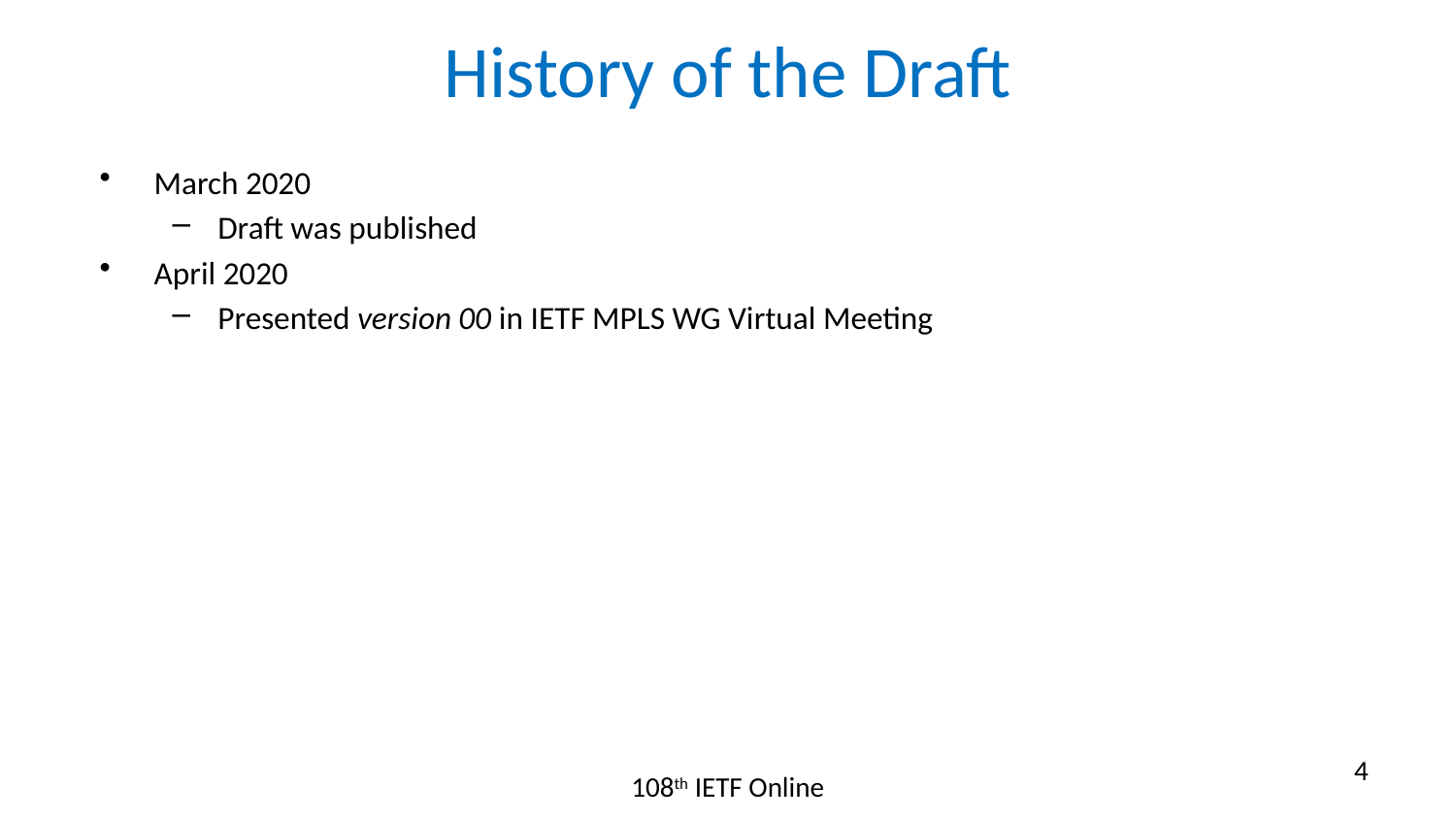

# History of the Draft
March 2020
Draft was published
April 2020
Presented version 00 in IETF MPLS WG Virtual Meeting

4
108th IETF Online